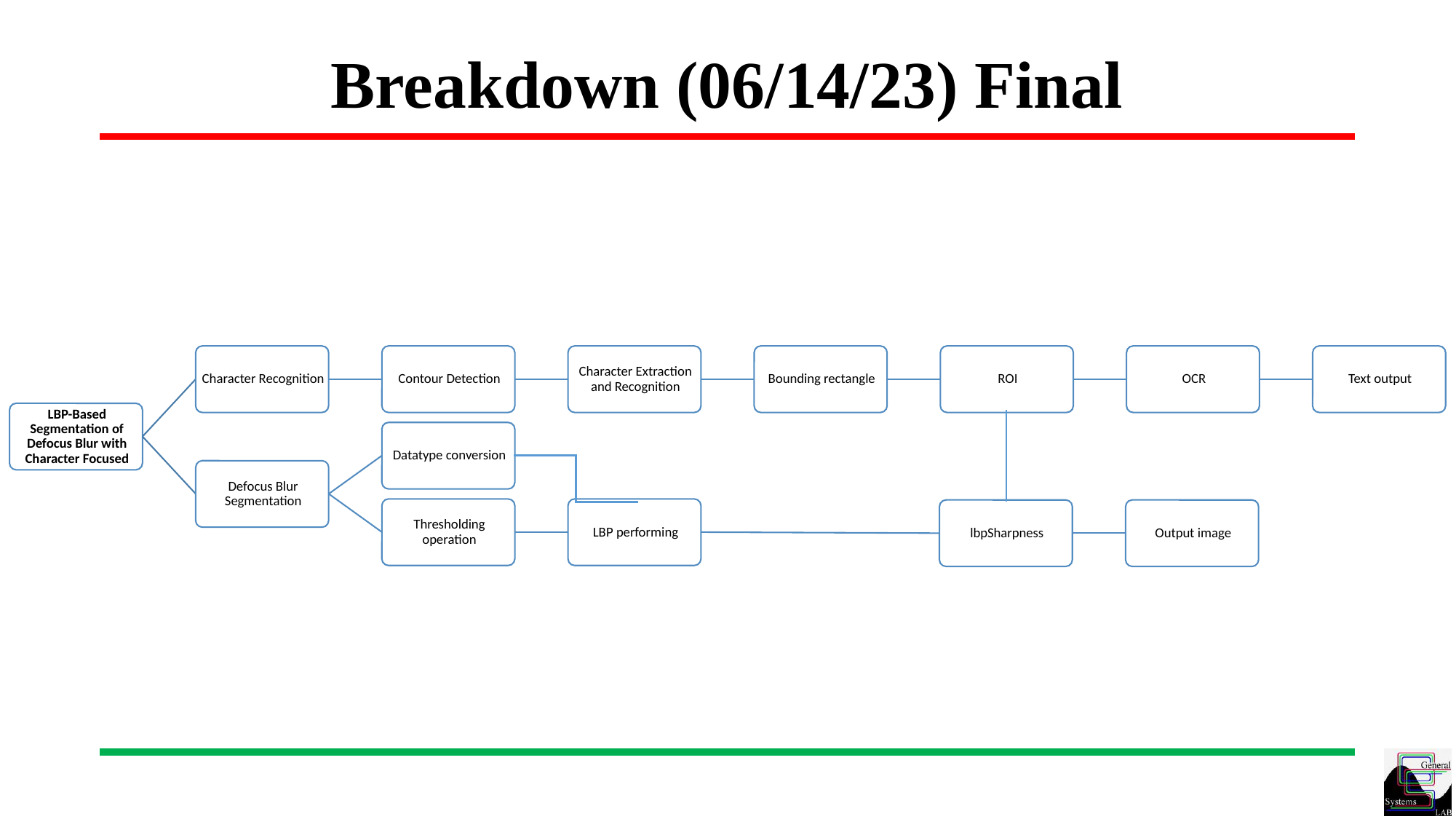

# Breakdown (06/14/23) Final
LBP-Based Segmentation of Defocus Blur with Character Focused

Character Recognition

Contour Detection

Character Extraction and Recognition

Bounding rectangle

ROI

OCR

Text output

Defocus Blur Segmentation

Datatype conversion

Thresholding operation

LBP performing

lbpSharpness

Output image